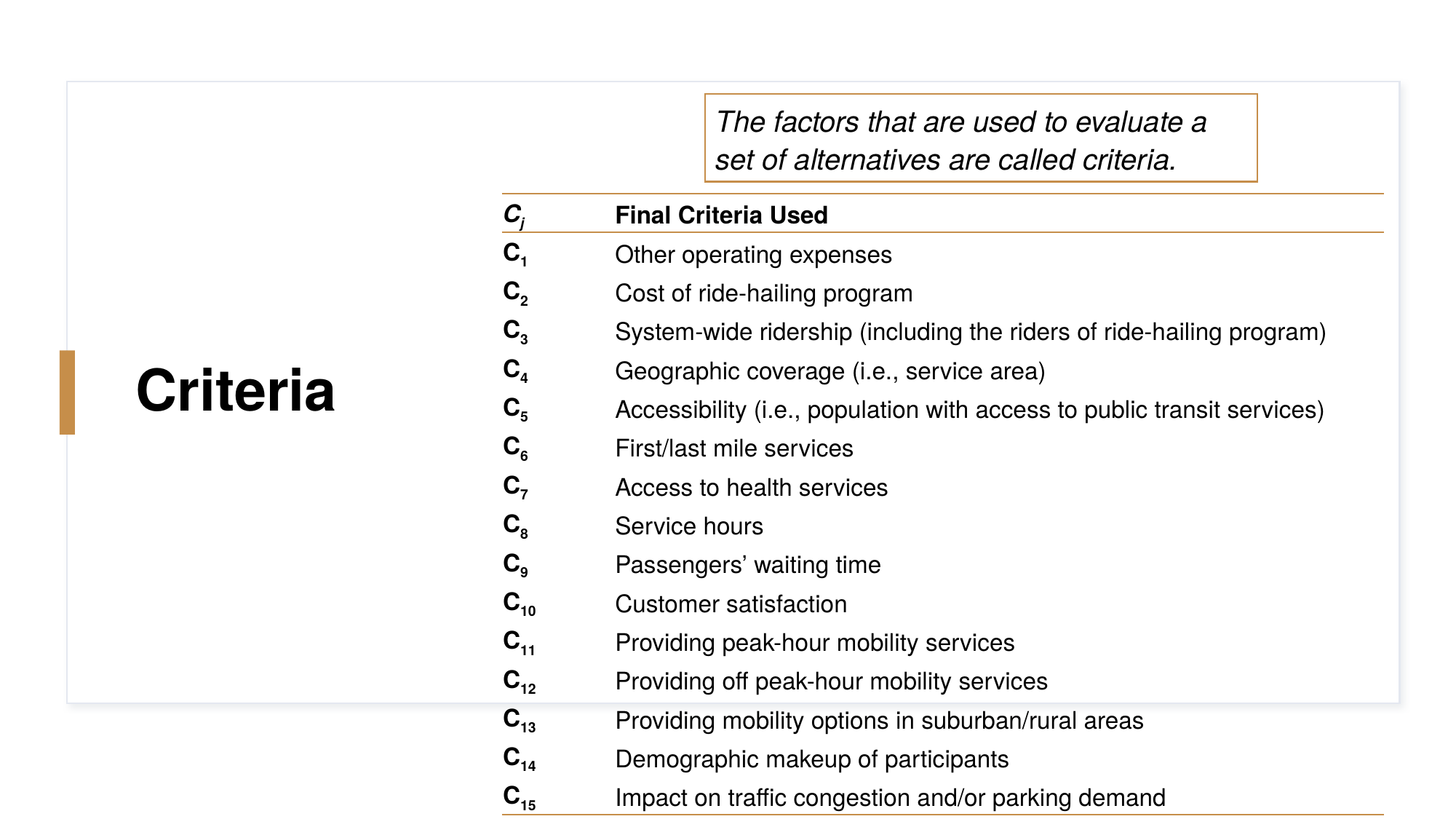

The factors that are used to evaluate a set of alternatives are called criteria.
# Criteria
| Cj | Final Criteria Used |
| --- | --- |
| C1 | Other operating expenses |
| C2 | Cost of ride-hailing program |
| C3 | System-wide ridership (including the riders of ride-hailing program) |
| C4 | Geographic coverage (i.e., service area) |
| C5 | Accessibility (i.e., population with access to public transit services) |
| C6 | First/last mile services |
| C7 | Access to health services |
| C8 | Service hours |
| C9 | Passengers’ waiting time |
| C10 | Customer satisfaction |
| C11 | Providing peak-hour mobility services |
| C12 | Providing off peak-hour mobility services |
| C13 | Providing mobility options in suburban/rural areas |
| C14 | Demographic makeup of participants |
| C15 | Impact on traffic congestion and/or parking demand |